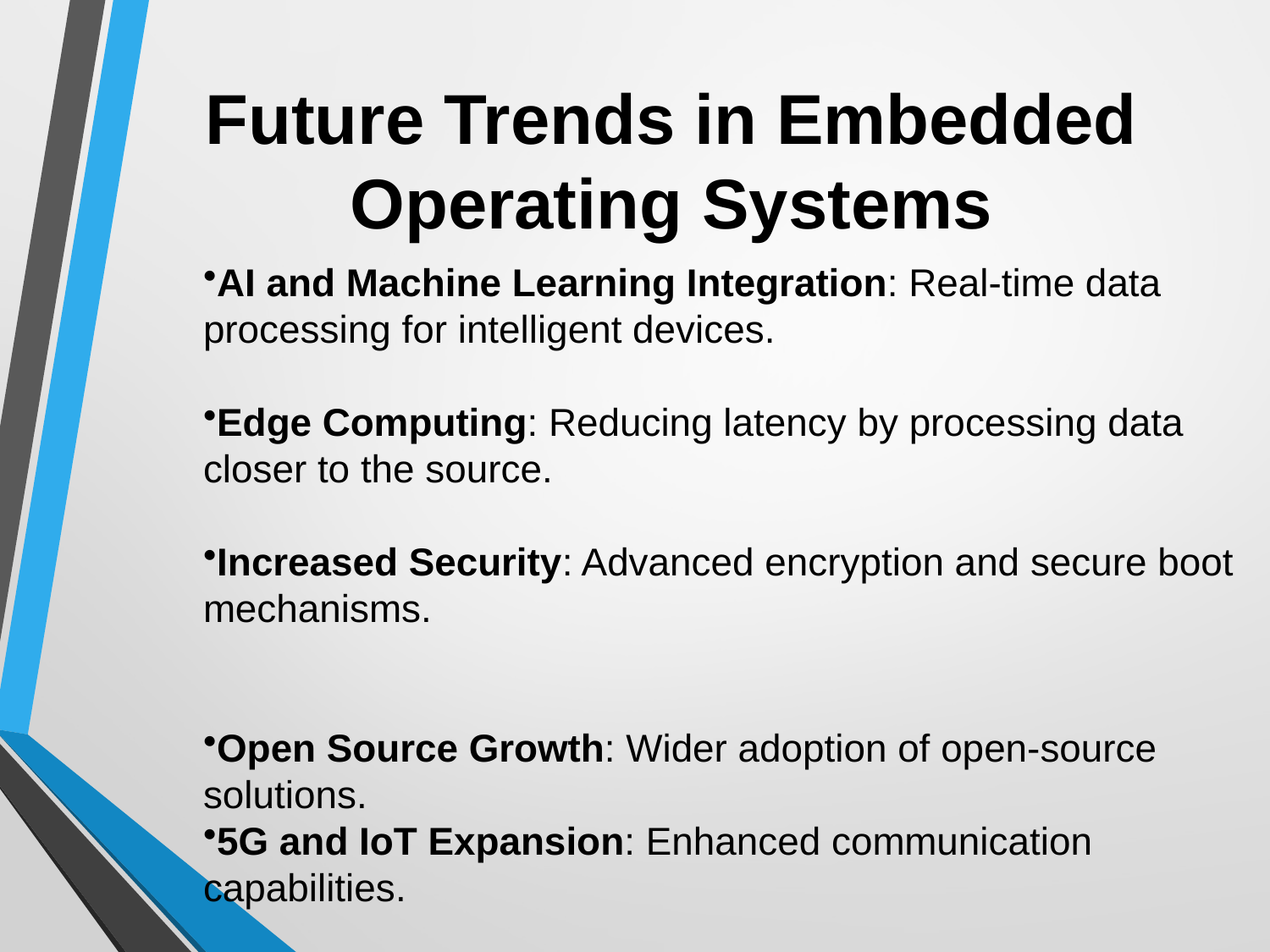

# Future Trends in Embedded Operating Systems

AI and Machine Learning Integration: Real-time data processing for intelligent devices.

Edge Computing: Reducing latency by processing data closer to the source.

Increased Security: Advanced encryption and secure boot mechanisms.

Open Source Growth: Wider adoption of open-source solutions.
5G and IoT Expansion: Enhanced communication capabilities.